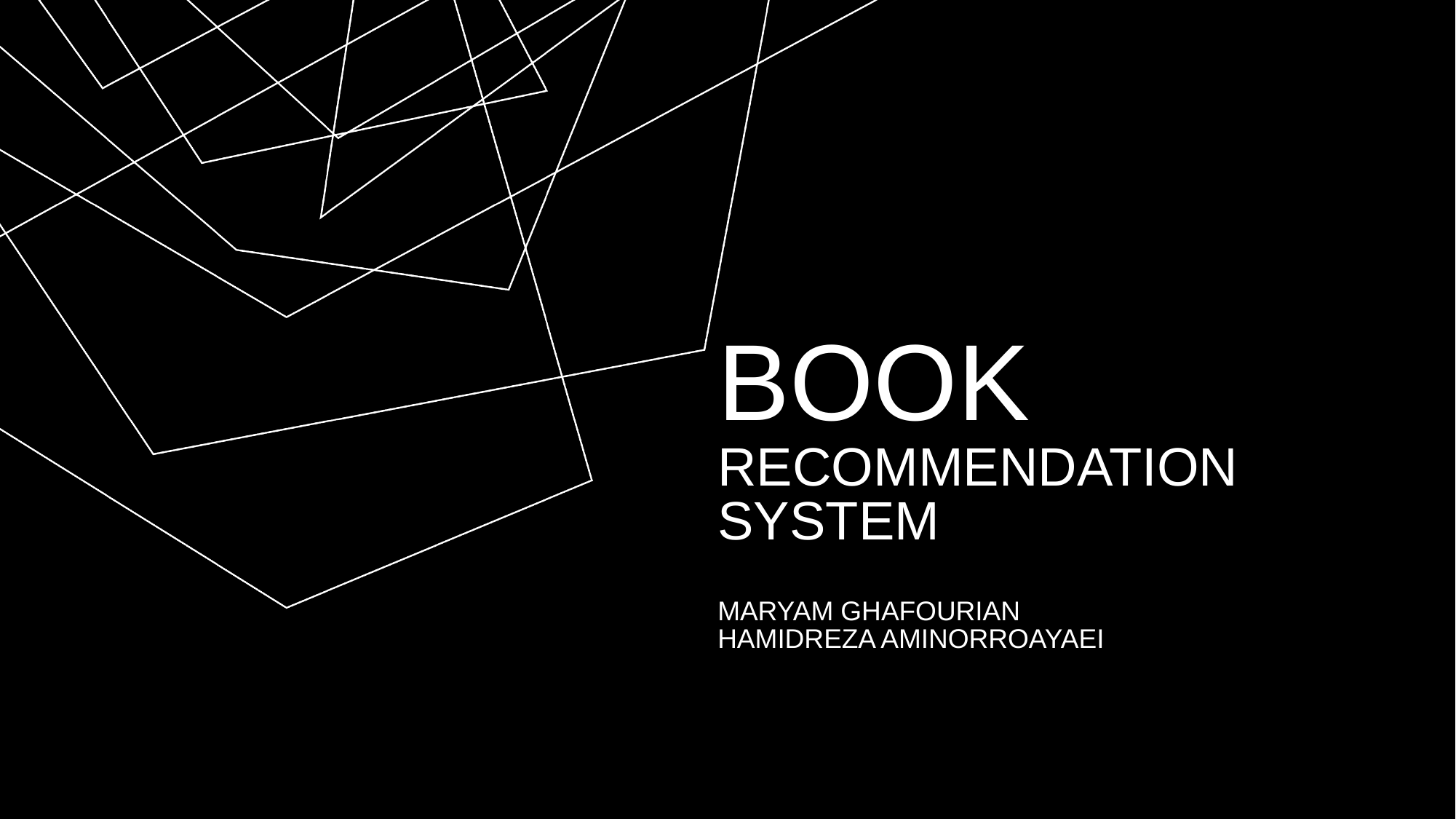

# BOOK RECOMMENDATION SYSTEM MARYAM GHAFOURIAN HAMIDREZA AMINORROAYAEI